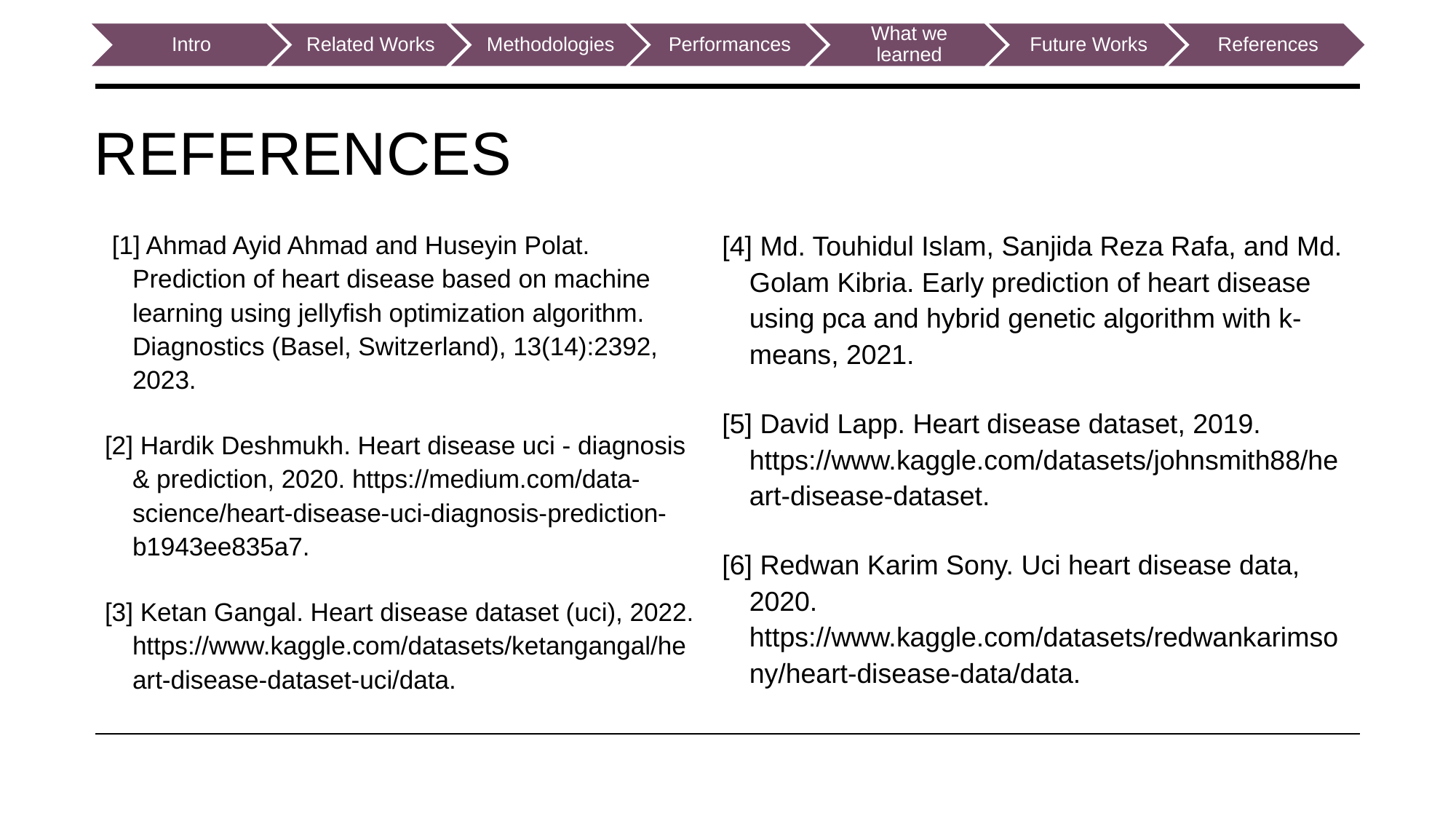

Intro
Related Works
Methodologies
Performances
What we learned
Future Works
References
# References
[4] Md. Touhidul Islam, Sanjida Reza Rafa, and Md. Golam Kibria. Early prediction of heart disease using pca and hybrid genetic algorithm with k-means, 2021.
[5] David Lapp. Heart disease dataset, 2019. https://www.kaggle.com/datasets/johnsmith88/heart-disease-dataset.
[6] Redwan Karim Sony. Uci heart disease data, 2020. https://www.kaggle.com/datasets/redwankarimsony/heart-disease-data/data.
 [1] Ahmad Ayid Ahmad and Huseyin Polat. Prediction of heart disease based on machine learning using jellyfish optimization algorithm. Diagnostics (Basel, Switzerland), 13(14):2392, 2023.
[2] Hardik Deshmukh. Heart disease uci - diagnosis & prediction, 2020. https://medium.com/data-science/heart-disease-uci-diagnosis-prediction-b1943ee835a7.
[3] Ketan Gangal. Heart disease dataset (uci), 2022. https://www.kaggle.com/datasets/ketangangal/heart-disease-dataset-uci/data.